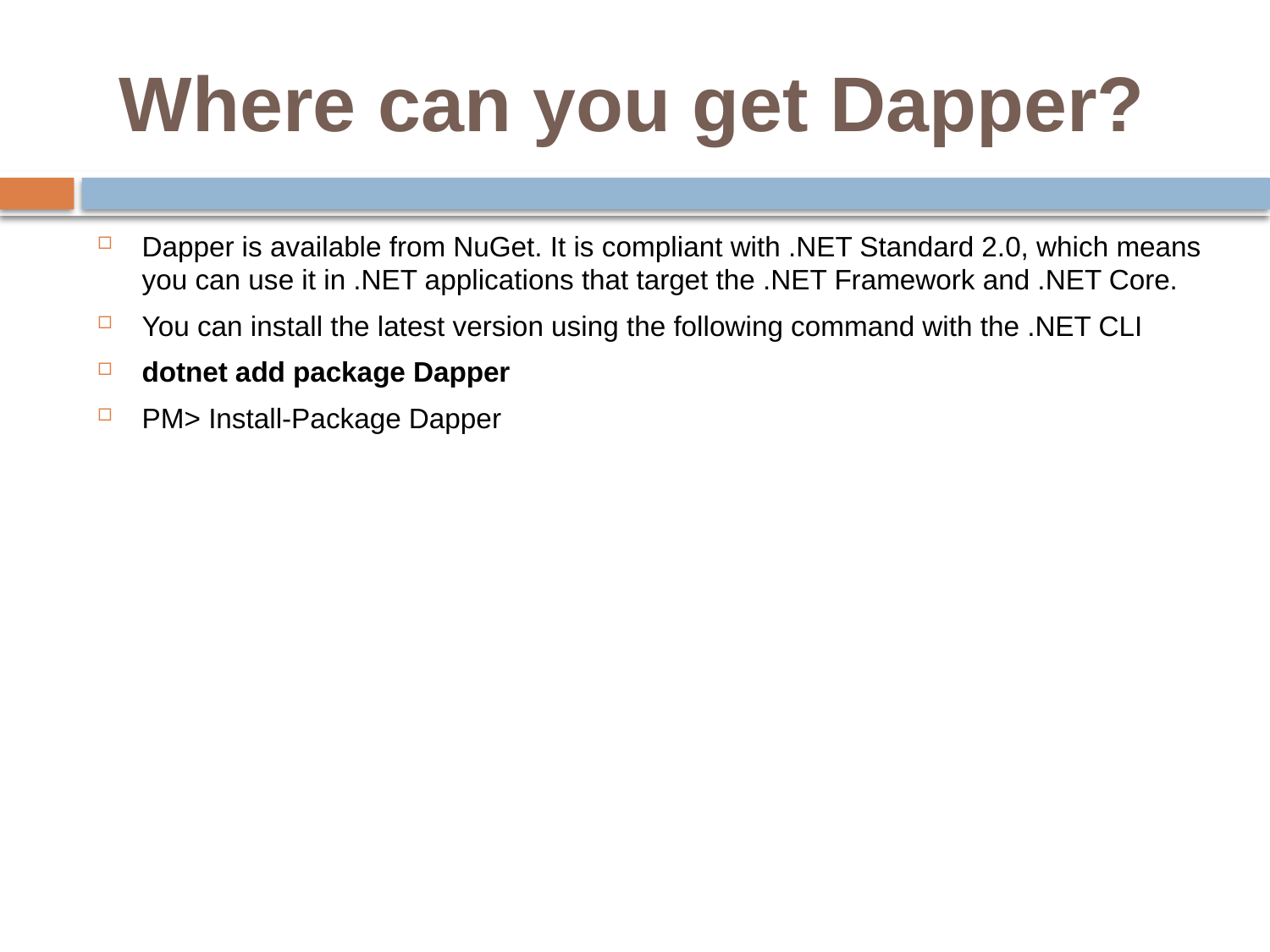

# Where can you get Dapper?
Dapper is available from NuGet. It is compliant with .NET Standard 2.0, which means you can use it in .NET applications that target the .NET Framework and .NET Core.
You can install the latest version using the following command with the .NET CLI
dotnet add package Dapper
PM> Install-Package Dapper